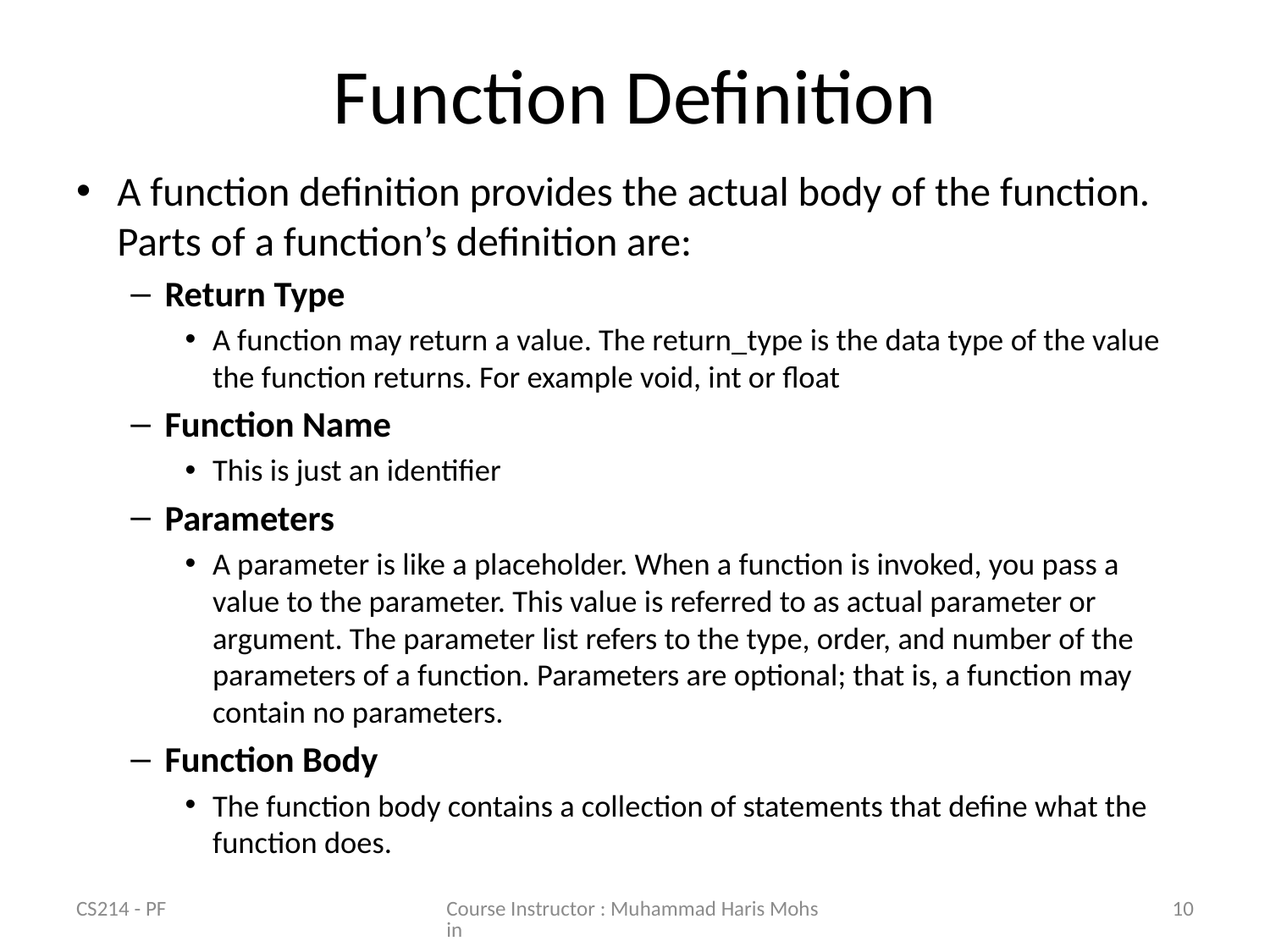

# Function Definition
A function definition provides the actual body of the function. Parts of a function’s definition are:
Return Type
A function may return a value. The return_type is the data type of the value the function returns. For example void, int or float
Function Name
This is just an identifier
Parameters
A parameter is like a placeholder. When a function is invoked, you pass a value to the parameter. This value is referred to as actual parameter or argument. The parameter list refers to the type, order, and number of the parameters of a function. Parameters are optional; that is, a function may contain no parameters.
Function Body
The function body contains a collection of statements that define what the function does.
CS214 - PF
Course Instructor : Muhammad Haris Mohsin
10